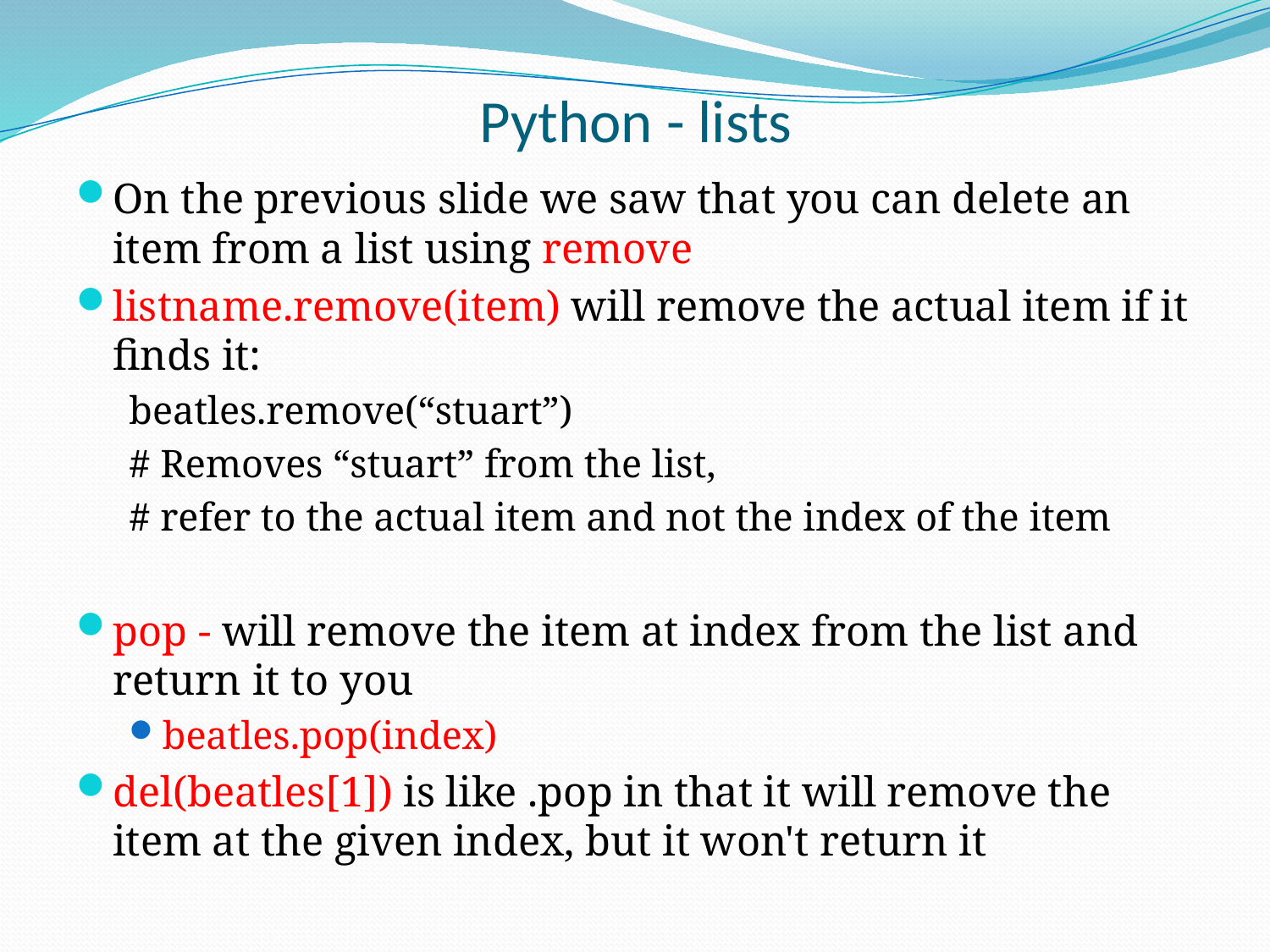

# Python - lists
On the previous slide we saw that you can delete an item from a list using remove
listname.remove(item) will remove the actual item if it finds it:
beatles.remove(“stuart”)
# Removes “stuart” from the list,
# refer to the actual item and not the index of the item

pop - will remove the item at index from the list and return it to you
beatles.pop(index)
del(beatles[1]) is like .pop in that it will remove the item at the given index, but it won't return it